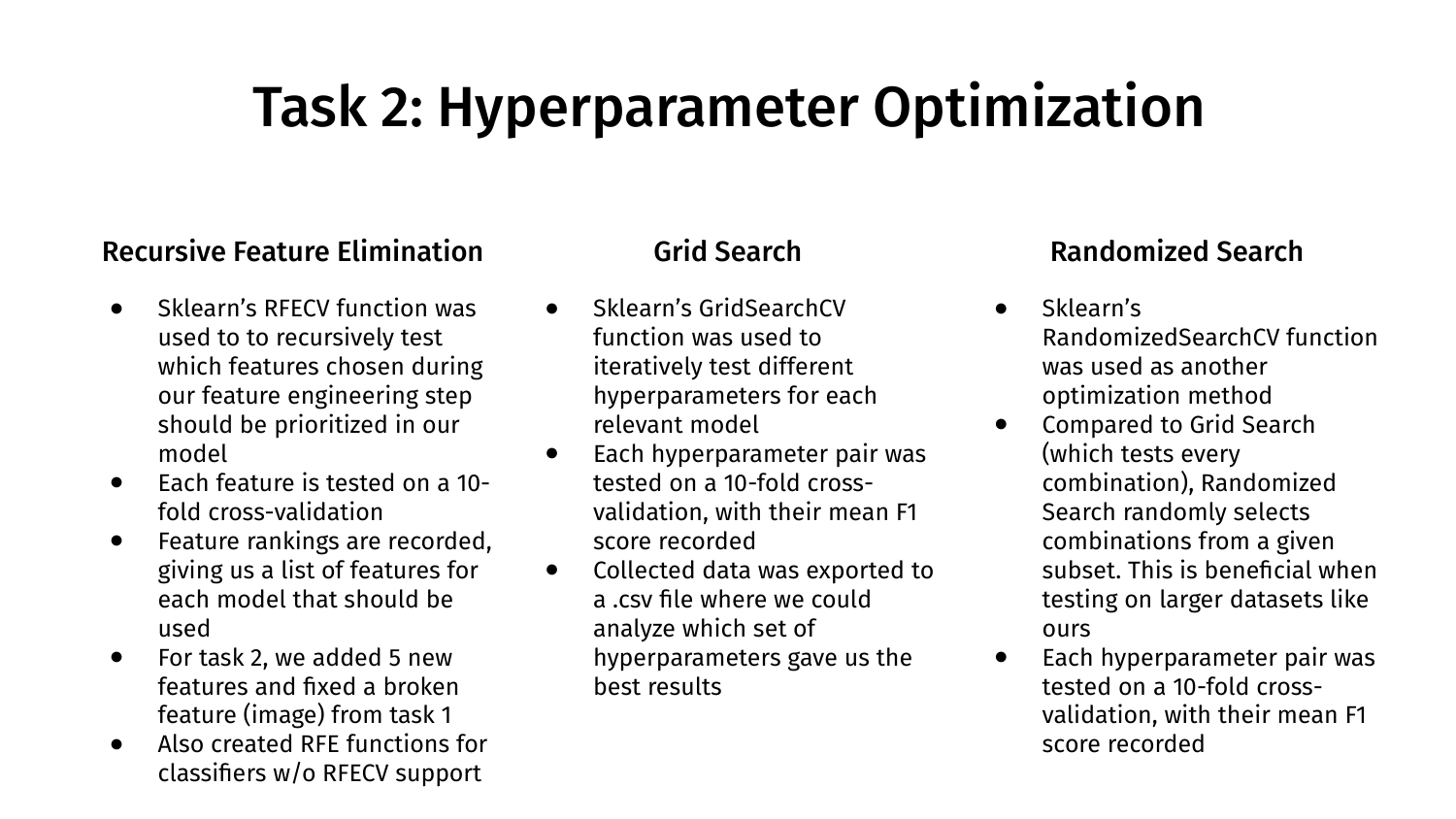

Task 2: Hyperparameter Optimization
Recursive Feature Elimination
Grid Search
Randomized Search
Sklearn’s RFECV function was used to to recursively test which features chosen during our feature engineering step should be prioritized in our model
Each feature is tested on a 10-fold cross-validation
Feature rankings are recorded, giving us a list of features for each model that should be used
For task 2, we added 5 new features and fixed a broken feature (image) from task 1
Also created RFE functions for classifiers w/o RFECV support
Sklearn’s GridSearchCV function was used to iteratively test different hyperparameters for each relevant model
Each hyperparameter pair was tested on a 10-fold cross-validation, with their mean F1 score recorded
Collected data was exported to a .csv file where we could analyze which set of hyperparameters gave us the best results
Sklearn’s RandomizedSearchCV function was used as another optimization method
Compared to Grid Search (which tests every combination), Randomized Search randomly selects combinations from a given subset. This is beneficial when testing on larger datasets like ours
Each hyperparameter pair was tested on a 10-fold cross-validation, with their mean F1 score recorded